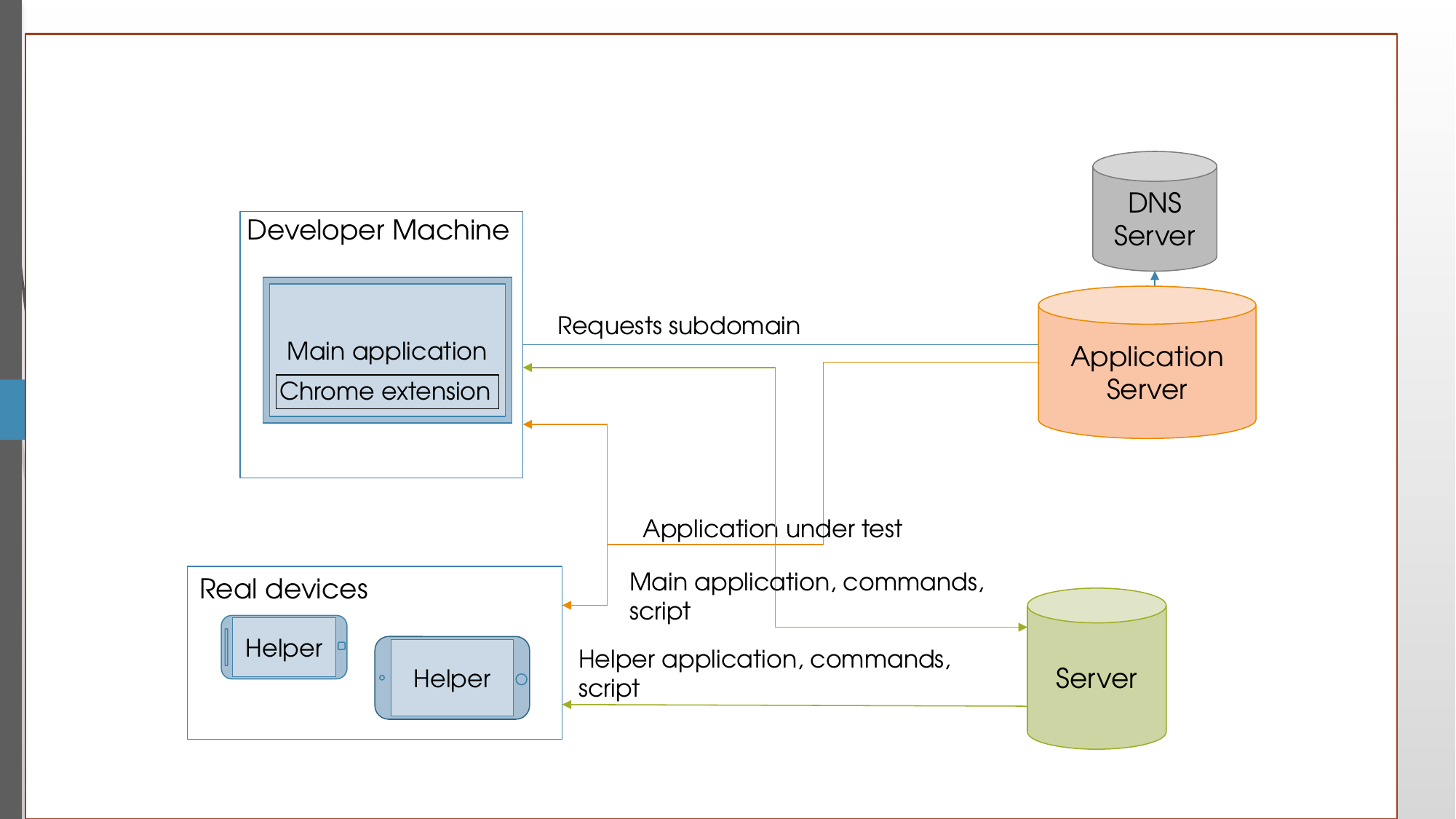

DNS Server
Developer Machine

Main application
Application Server
Requests subdomain
Application under test
Main application, commands, script
Real devices

Helper

Helper

Server
Helper application, commands, script
#
Chrome extension